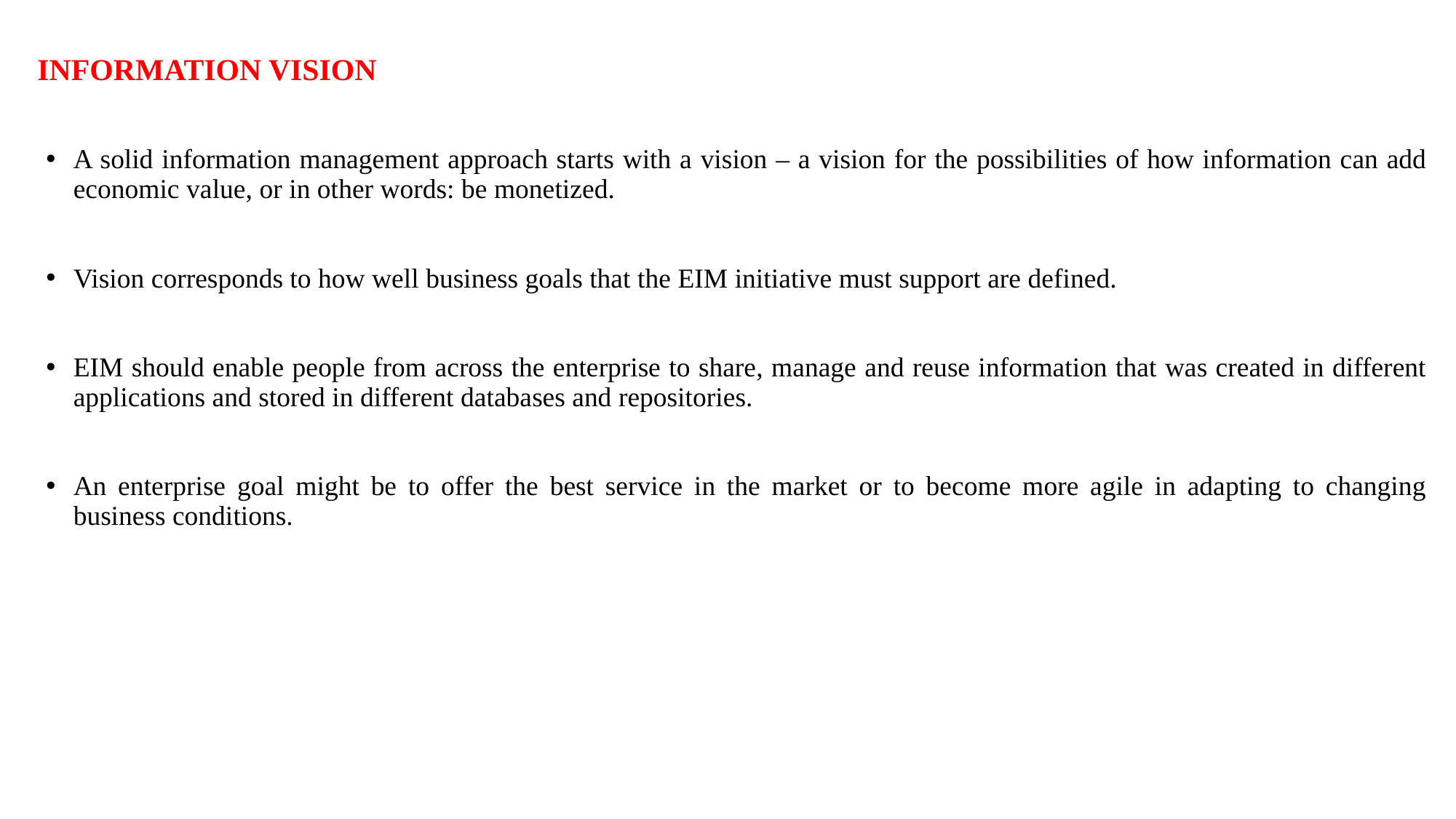

# INFORMATION VISION
A solid information management approach starts with a vision – a vision for the possibilities of how information can add economic value, or in other words: be monetized.

Vision corresponds to how well business goals that the EIM initiative must support are defined.

EIM should enable people from across the enterprise to share, manage and reuse information that was created in different applications and stored in different databases and repositories.

An enterprise goal might be to offer the best service in the market or to become more agile in adapting to changing business conditions.